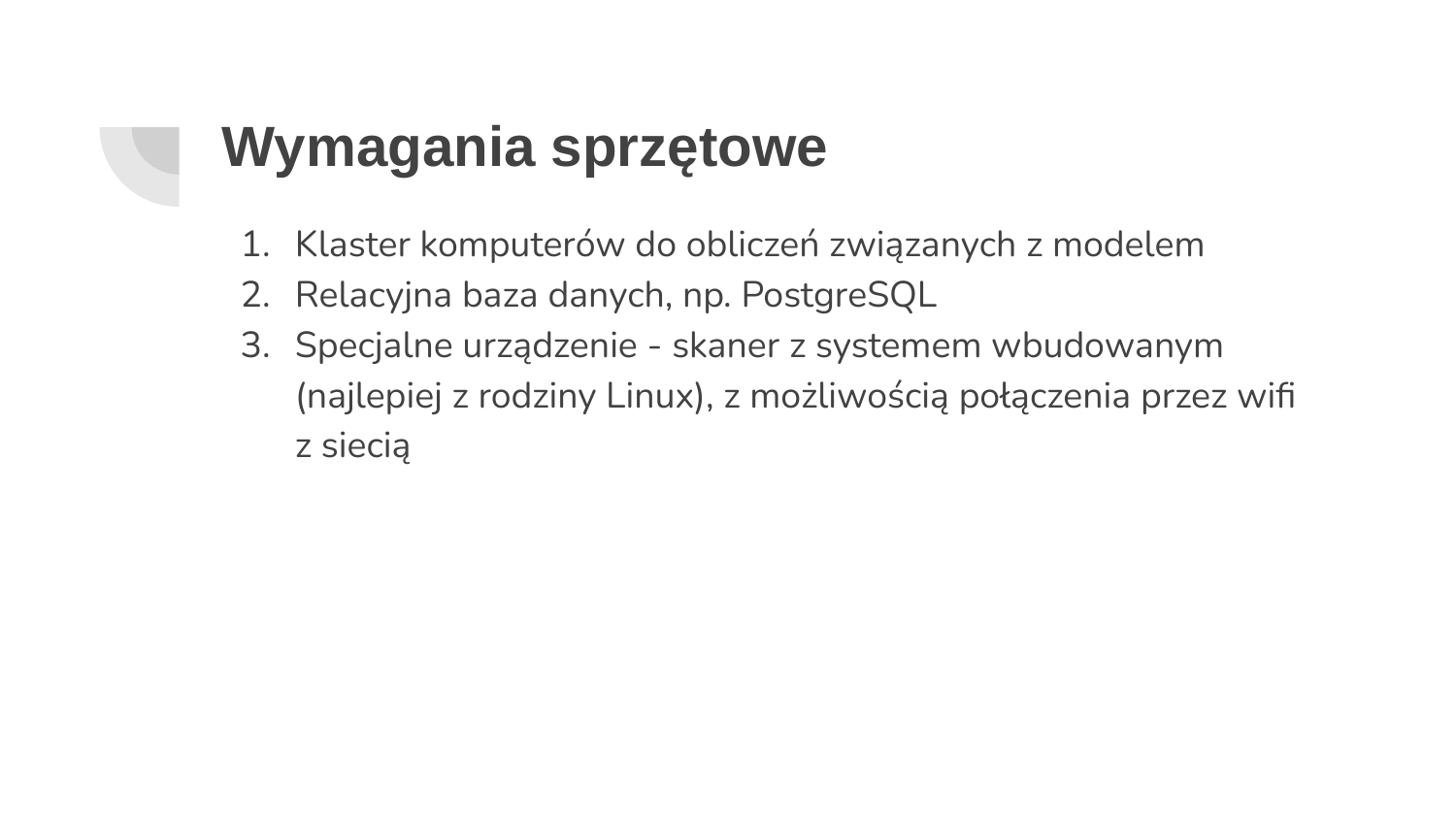

# Wymagania sprzętowe
Klaster komputerów do obliczeń związanych z modelem
Relacyjna baza danych, np. PostgreSQL
Specjalne urządzenie - skaner z systemem wbudowanym (najlepiej z rodziny Linux), z możliwością połączenia przez wifi z siecią